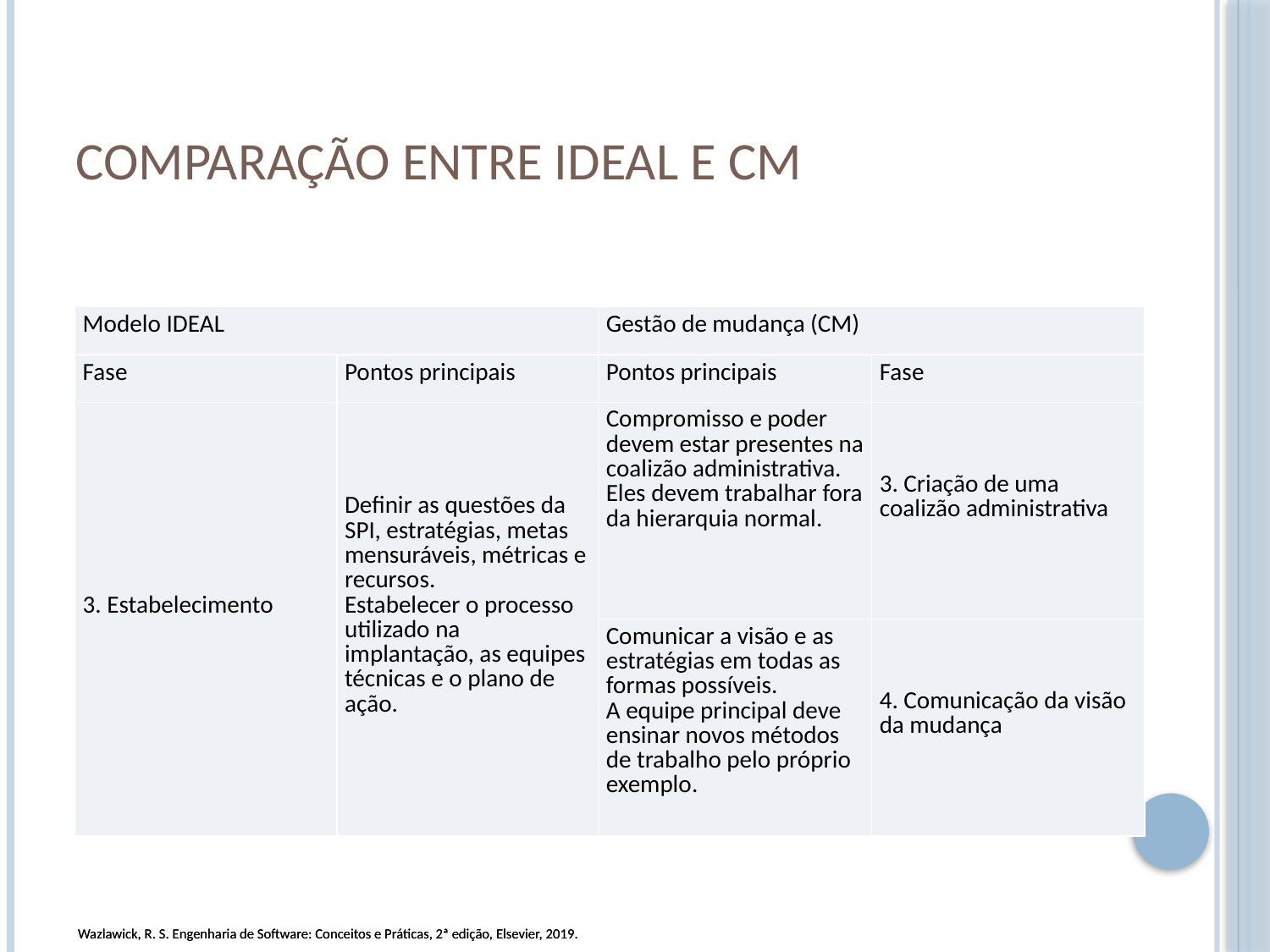

# Comparação entre IDEAL e CM
| Modelo IDEAL |  | Gestão de mudança (CM) |  |
| --- | --- | --- | --- |
| Fase | Pontos principais | Pontos principais | Fase |
| 3. Estabelecimento | Definir as questões da SPI, estratégias, metas mensuráveis, métricas e recursos. Estabelecer o processo utilizado na implantação, as equipes técnicas e o plano de ação. | Compromisso e poder devem estar presentes na coalizão administrativa. Eles devem trabalhar fora da hierarquia normal. | 3. Criação de uma coalizão administrativa |
|  |  | Comunicar a visão e as estratégias em todas as formas possíveis. A equipe principal deve ensinar novos métodos de trabalho pelo próprio exemplo. | 4. Comunicação da visão da mudança |